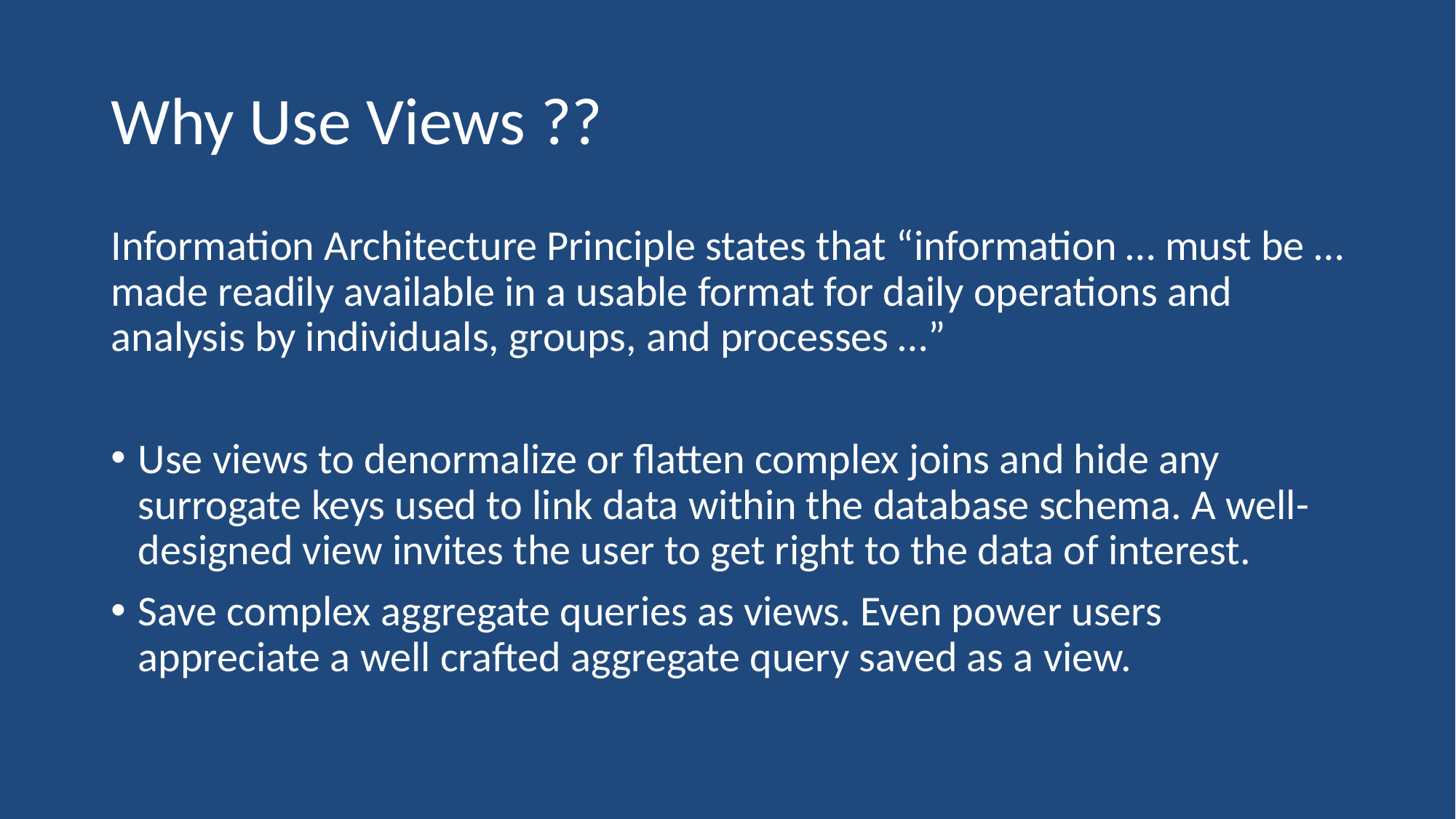

# Why Use Views ??
Information Architecture Principle states that “information … must be … made readily available in a usable format for daily operations and analysis by individuals, groups, and processes …”

Use views to denormalize or flatten complex joins and hide any surrogate keys used to link data within the database schema. A well-designed view invites the user to get right to the data of interest.
Save complex aggregate queries as views. Even power users appreciate a well crafted aggregate query saved as a view.